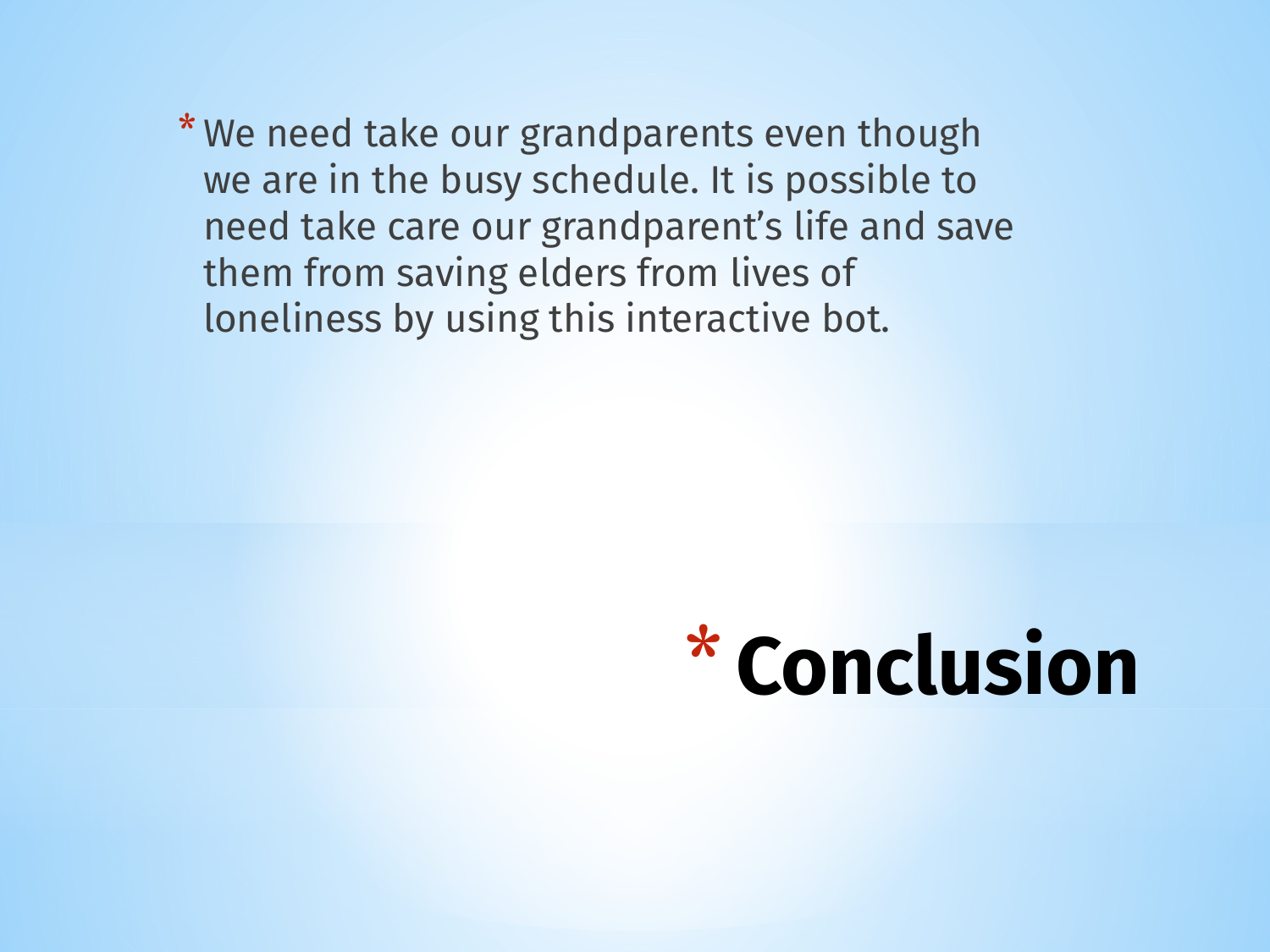

We need take our grandparents even though we are in the busy schedule. It is possible to need take care our grandparent’s life and save them from saving elders from lives of loneliness by using this interactive bot.

# Conclusion